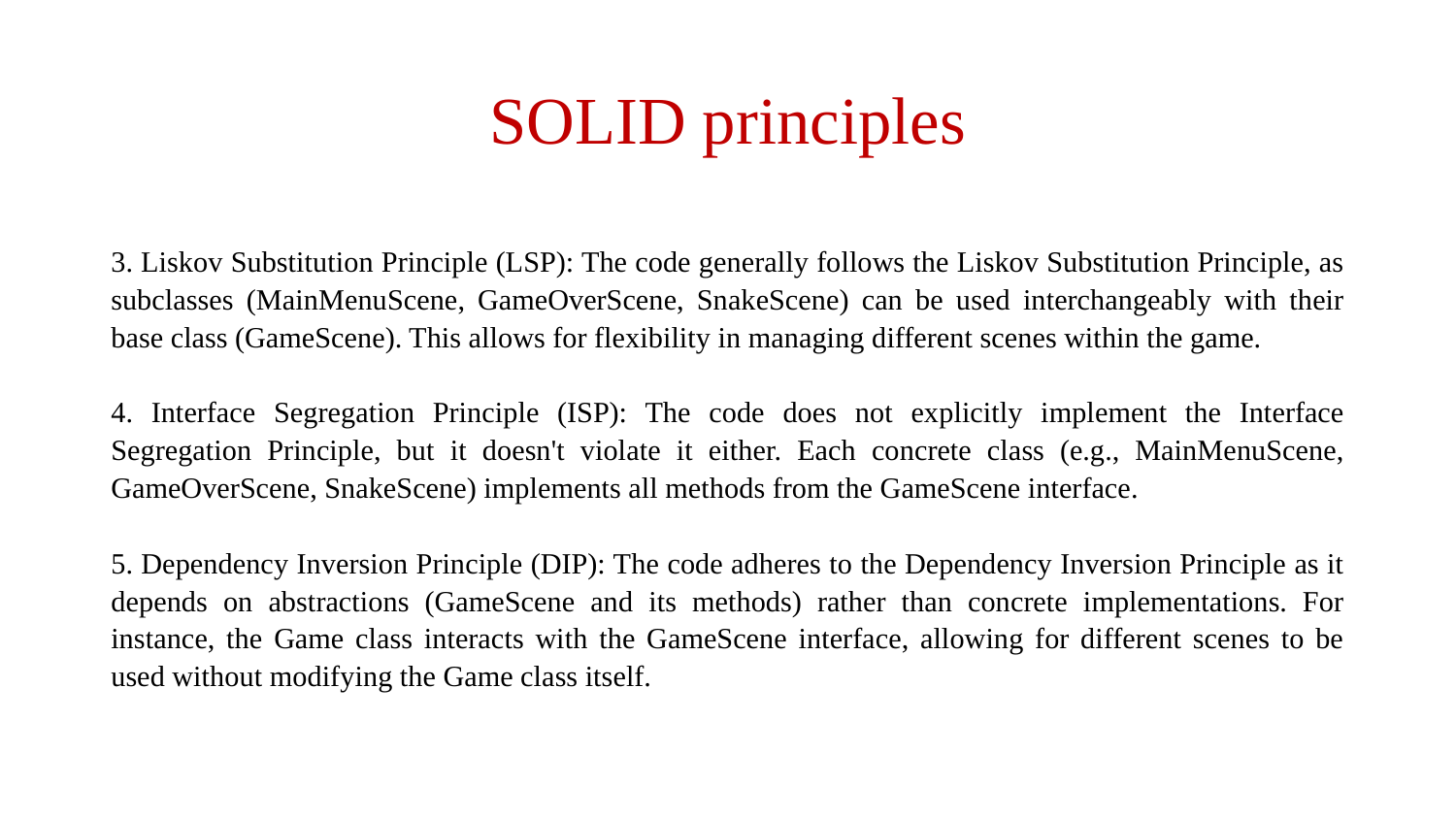

# SOLID principles

3. Liskov Substitution Principle (LSP): The code generally follows the Liskov Substitution Principle, as subclasses (MainMenuScene, GameOverScene, SnakeScene) can be used interchangeably with their base class (GameScene). This allows for flexibility in managing different scenes within the game.

4. Interface Segregation Principle (ISP): The code does not explicitly implement the Interface Segregation Principle, but it doesn't violate it either. Each concrete class (e.g., MainMenuScene, GameOverScene, SnakeScene) implements all methods from the GameScene interface.

5. Dependency Inversion Principle (DIP): The code adheres to the Dependency Inversion Principle as it depends on abstractions (GameScene and its methods) rather than concrete implementations. For instance, the Game class interacts with the GameScene interface, allowing for different scenes to be used without modifying the Game class itself.